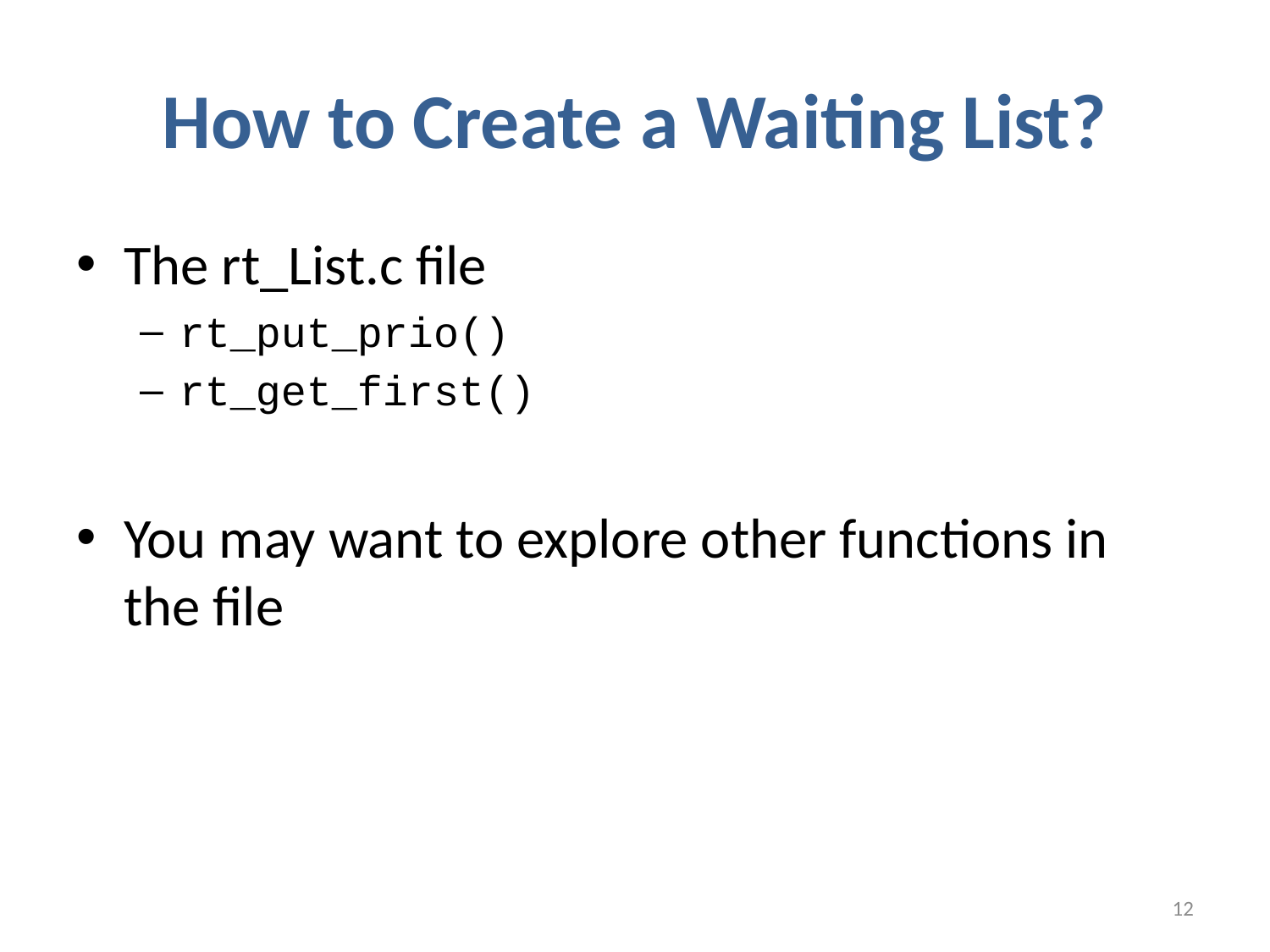

# How to Create a Waiting List?
The rt_List.c file
rt_put_prio()
rt_get_first()

You may want to explore other functions in the file
12